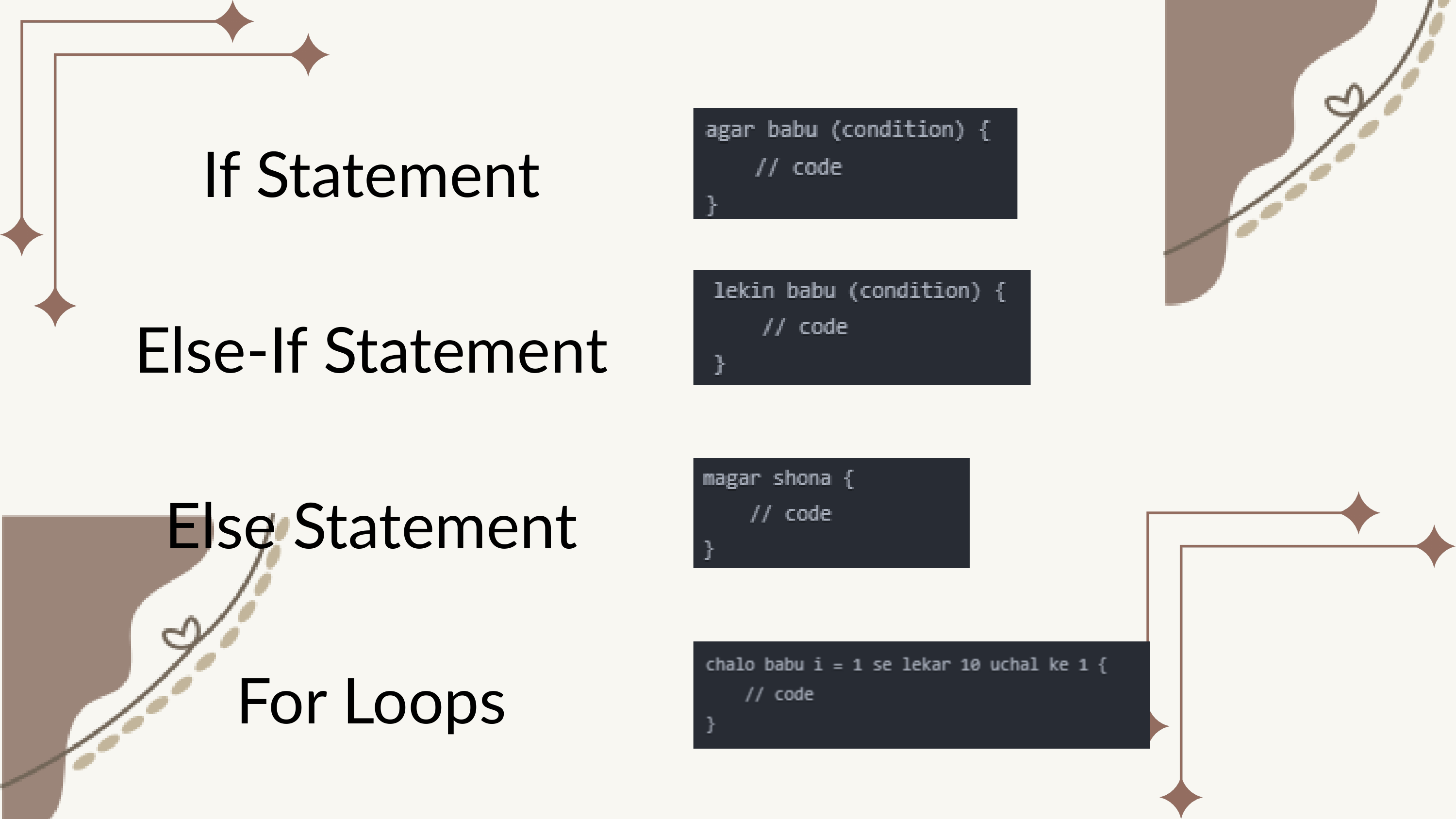

If Statement

Else-If Statement

Else Statement

For Loops